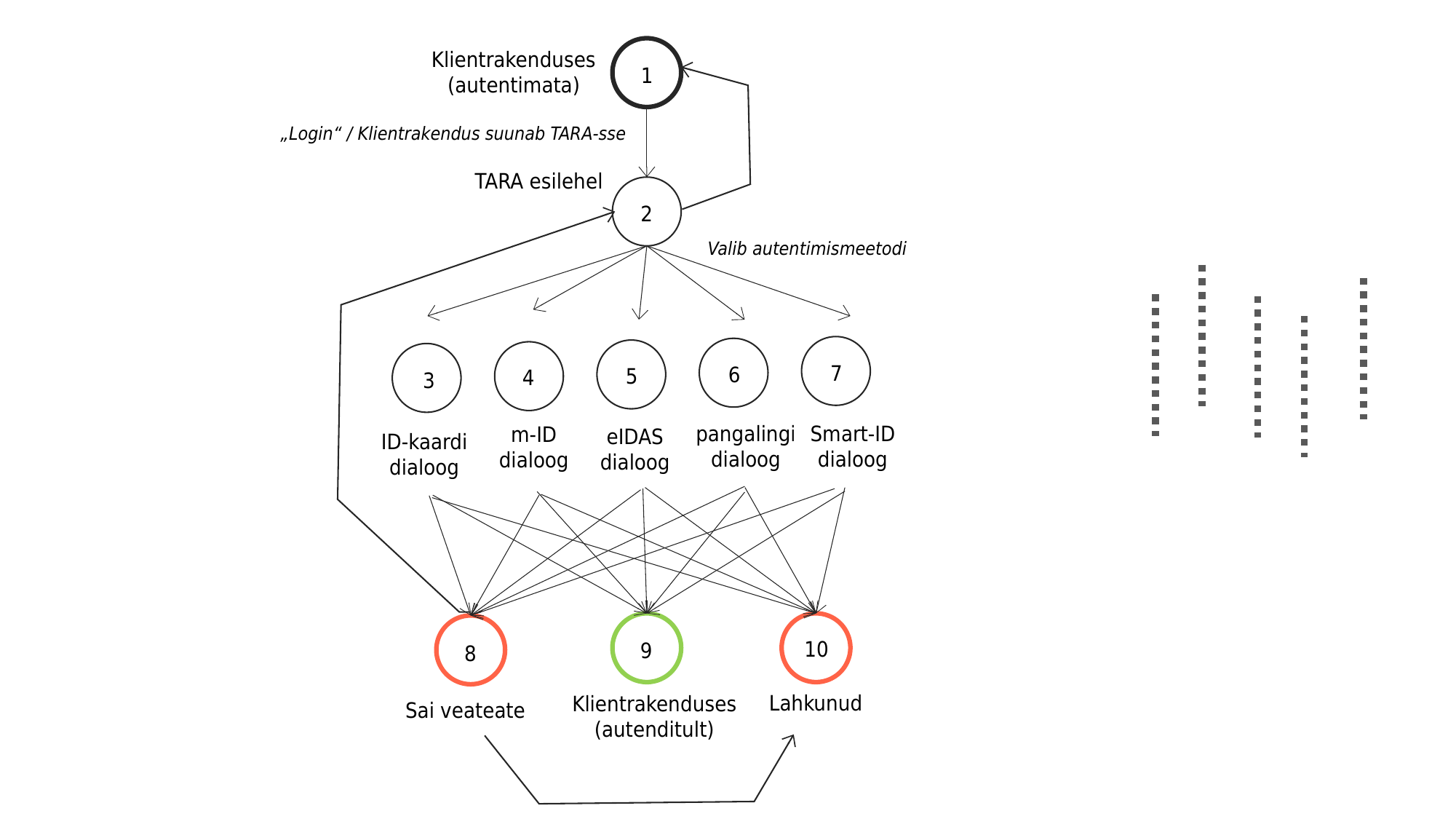

Klientrakenduses
(autentimata)
1

„Login“ / Klientrakendus suunab TARA-sse
TARA esilehel

2

Valib autentimismeetodi

7
6
5
4
3
pangalingi dialoog
Smart-ID dialoog
m-ID dialoog
eIDAS dialoog
ID-kaardi dialoog

10
9
8
Lahkunud
Klientrakenduses (autenditult)
Sai veateate